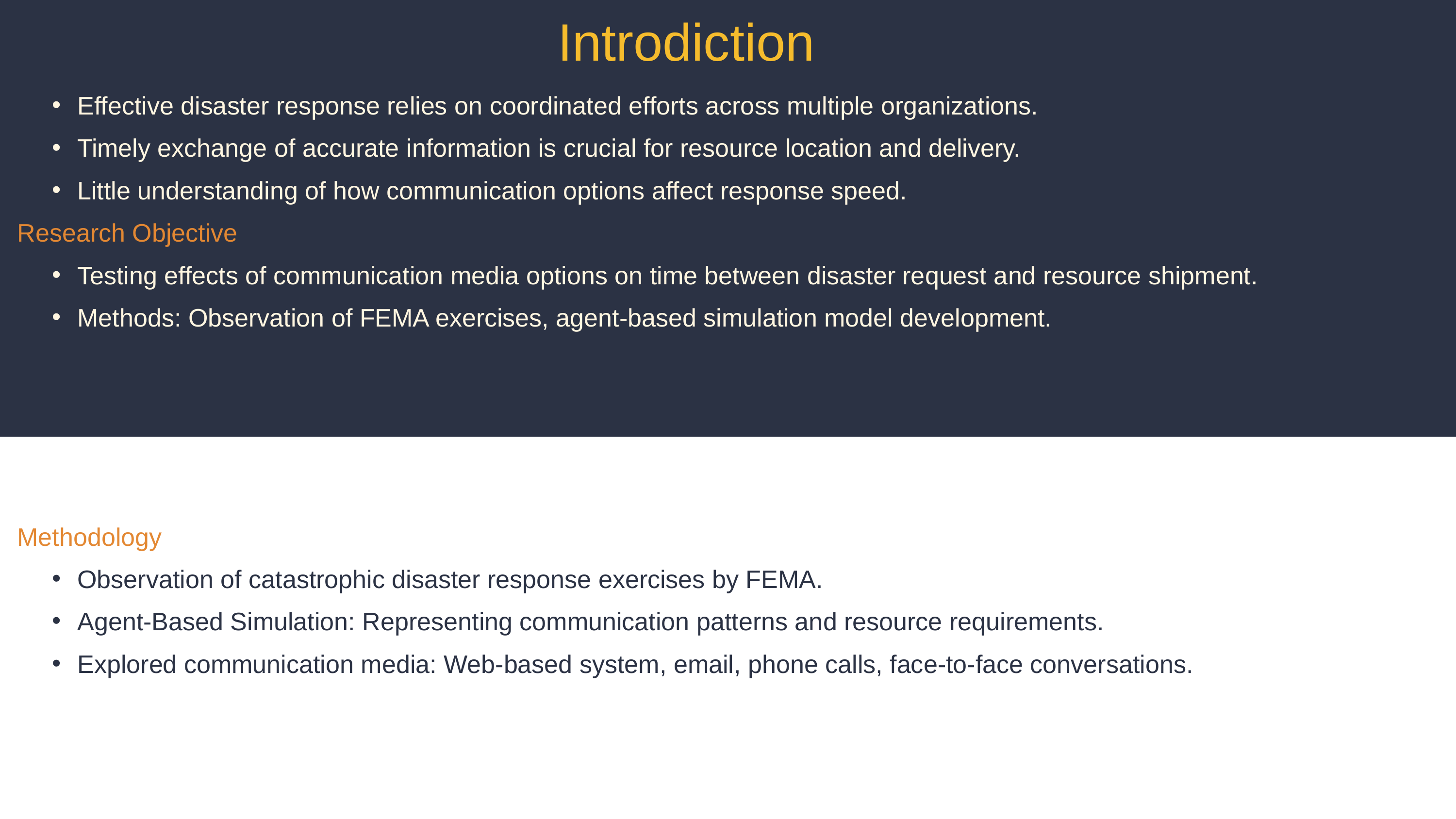

Introdiction
Effective disaster response relies on coordinated efforts across multiple organizations.
Timely exchange of accurate information is crucial for resource location and delivery.
Little understanding of how communication options affect response speed.
Research Objective
Testing effects of communication media options on time between disaster request and resource shipment.
Methods: Observation of FEMA exercises, agent-based simulation model development.

Methodology
Observation of catastrophic disaster response exercises by FEMA.
Agent-Based Simulation: Representing communication patterns and resource requirements.
Explored communication media: Web-based system, email, phone calls, face-to-face conversations.